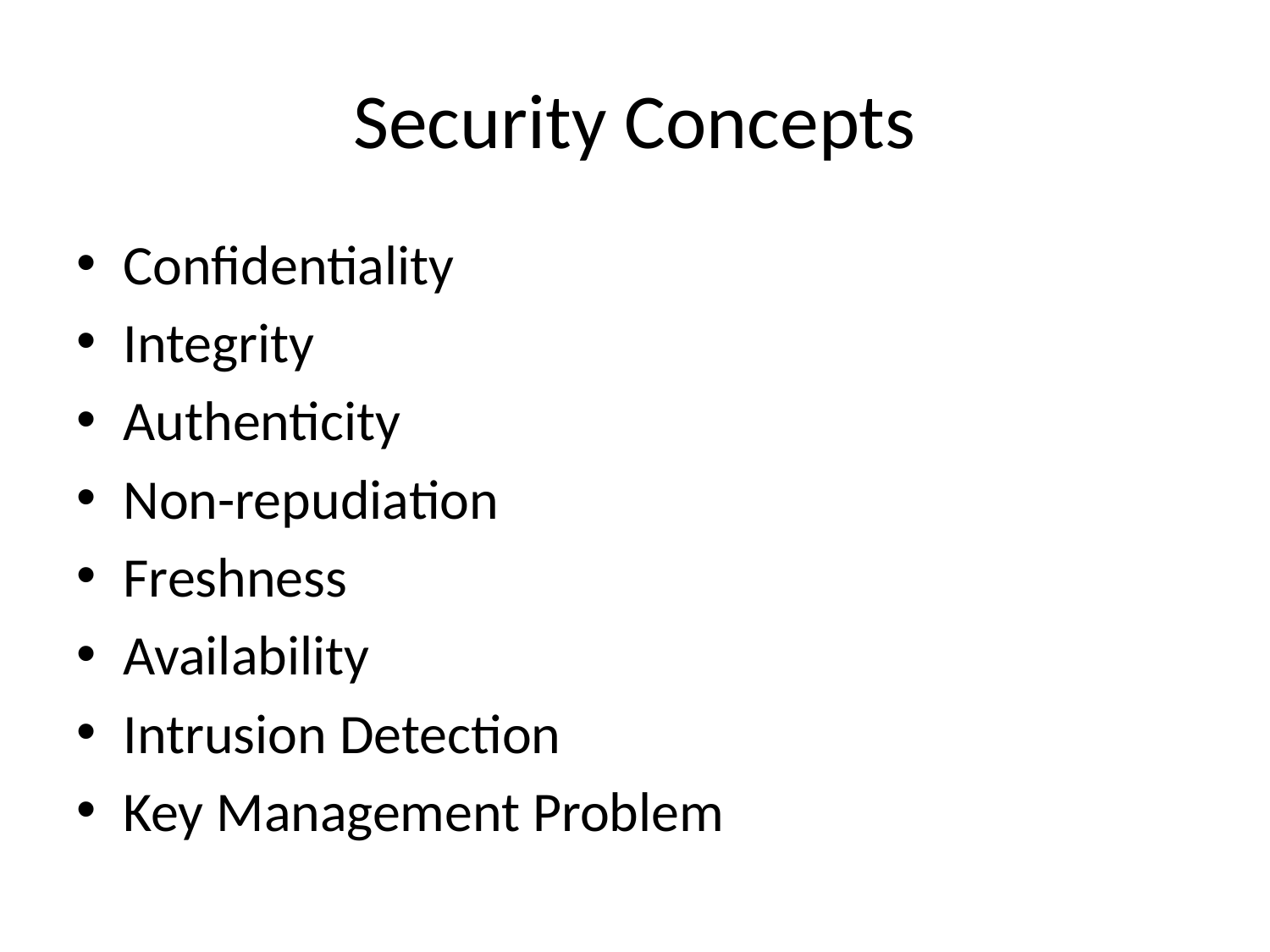

# Security Concepts
Confidentiality
Integrity
Authenticity
Non-repudiation
Freshness
Availability
Intrusion Detection
Key Management Problem